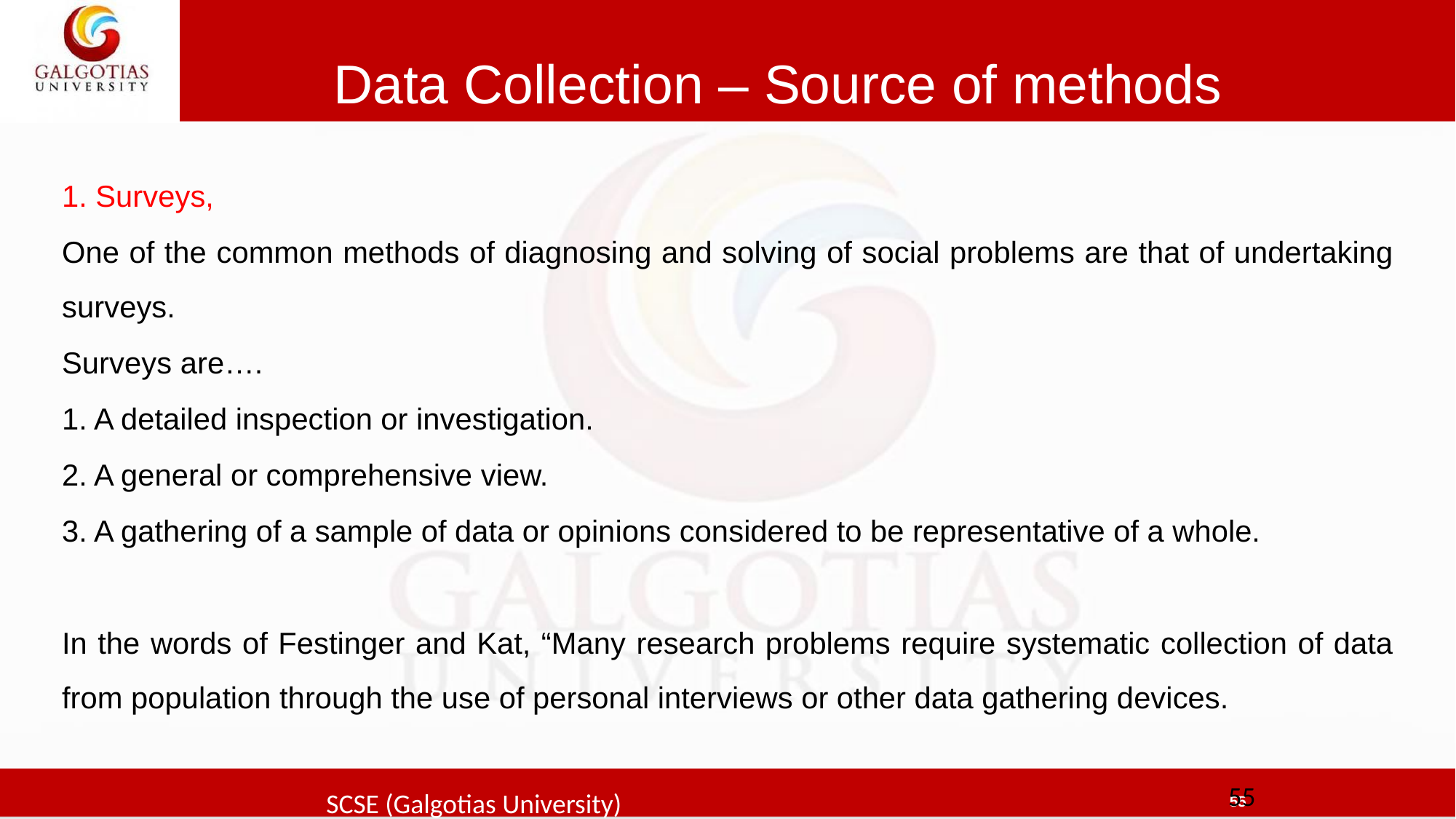

# Data Collection – Source of methods
1. Surveys,
One of the common methods of diagnosing and solving of social problems are that of undertaking surveys.
Surveys are….
1. A detailed inspection or investigation.
2. A general or comprehensive view.
3. A gathering of a sample of data or opinions considered to be representative of a whole.

In the words of Festinger and Kat, “Many research problems require systematic collection of data from population through the use of personal interviews or other data gathering devices.

55
SCSE (Galgotias University)
55